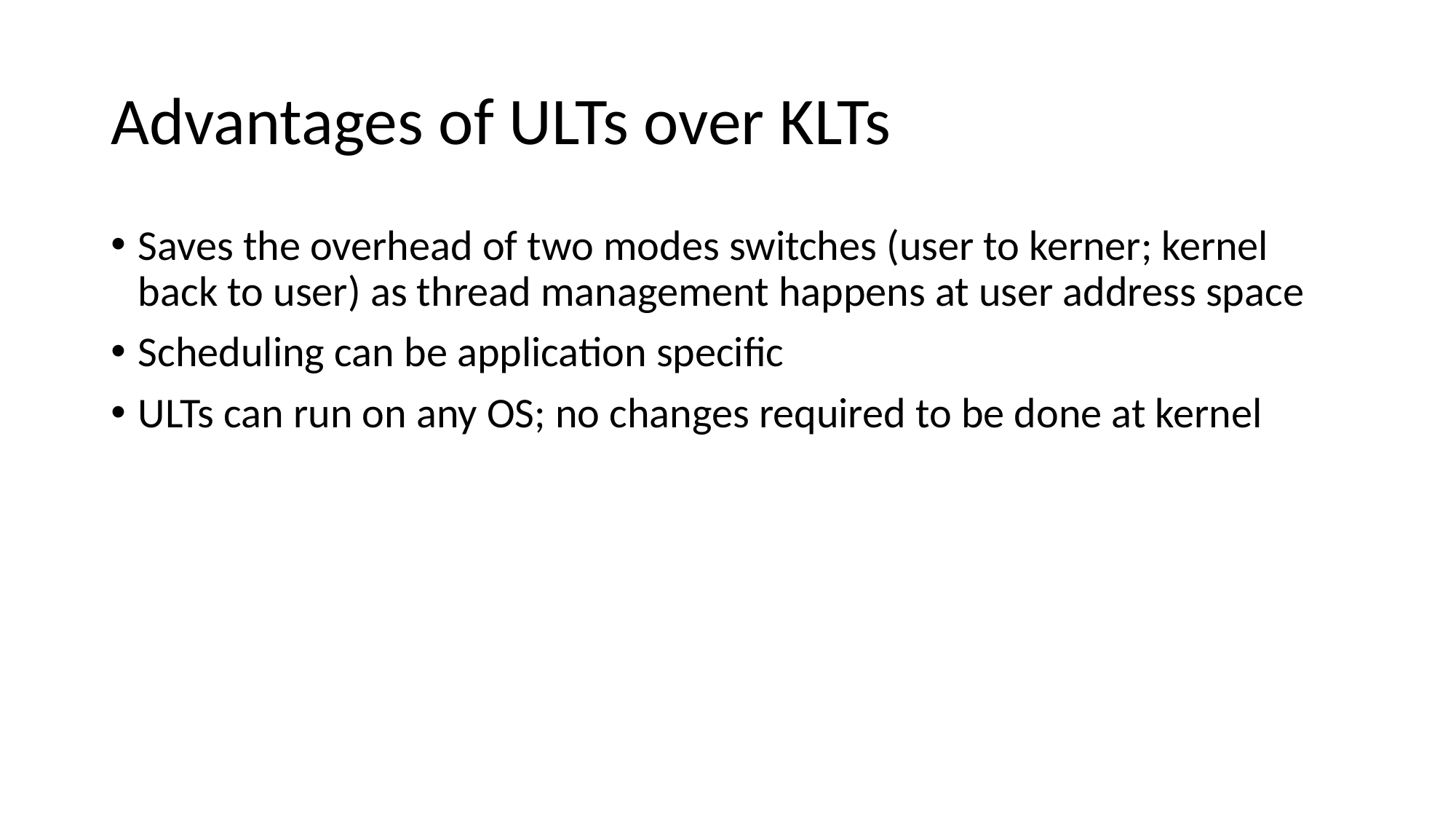

# Advantages of ULTs over KLTs
Saves the overhead of two modes switches (user to kerner; kernel back to user) as thread management happens at user address space
Scheduling can be application specific
ULTs can run on any OS; no changes required to be done at kernel